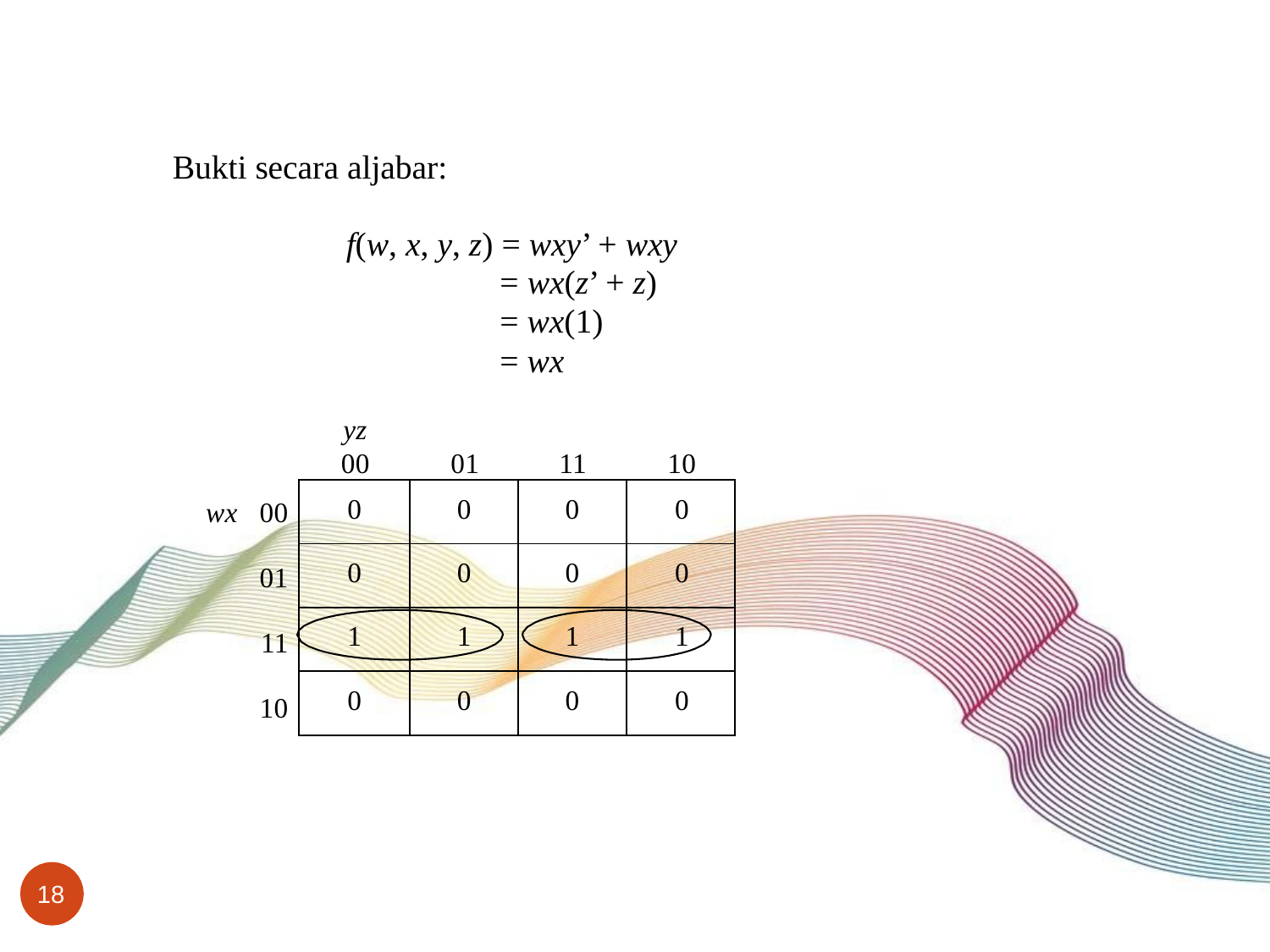

# Bukti secara aljabar:
f(w, x, y, z) = wxy’ + wxy
= wx(z’ + z)
= wx(1)
= wx
yz
00
01
11
10
| 0 | 0 | 0 | 0 |
| --- | --- | --- | --- |
| 0 | 0 | 0 | 0 |
| 1 | 1 | 1 | 1 |
| 0 | 0 | 0 | 0 |
wx	00

01

11

10

18